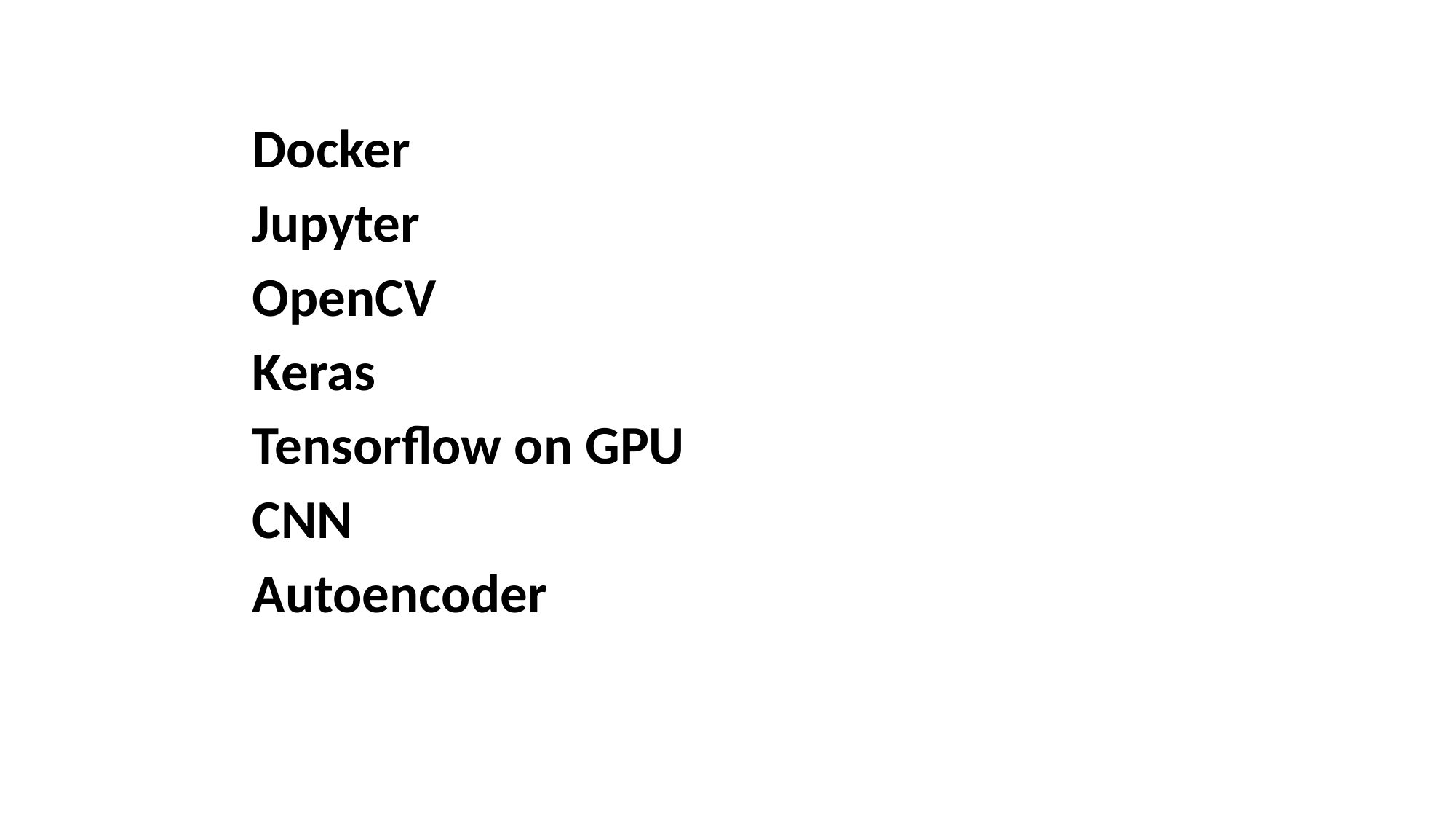

Docker
Jupyter
OpenCV
Keras
Tensorflow on GPU
CNN
Autoencoder